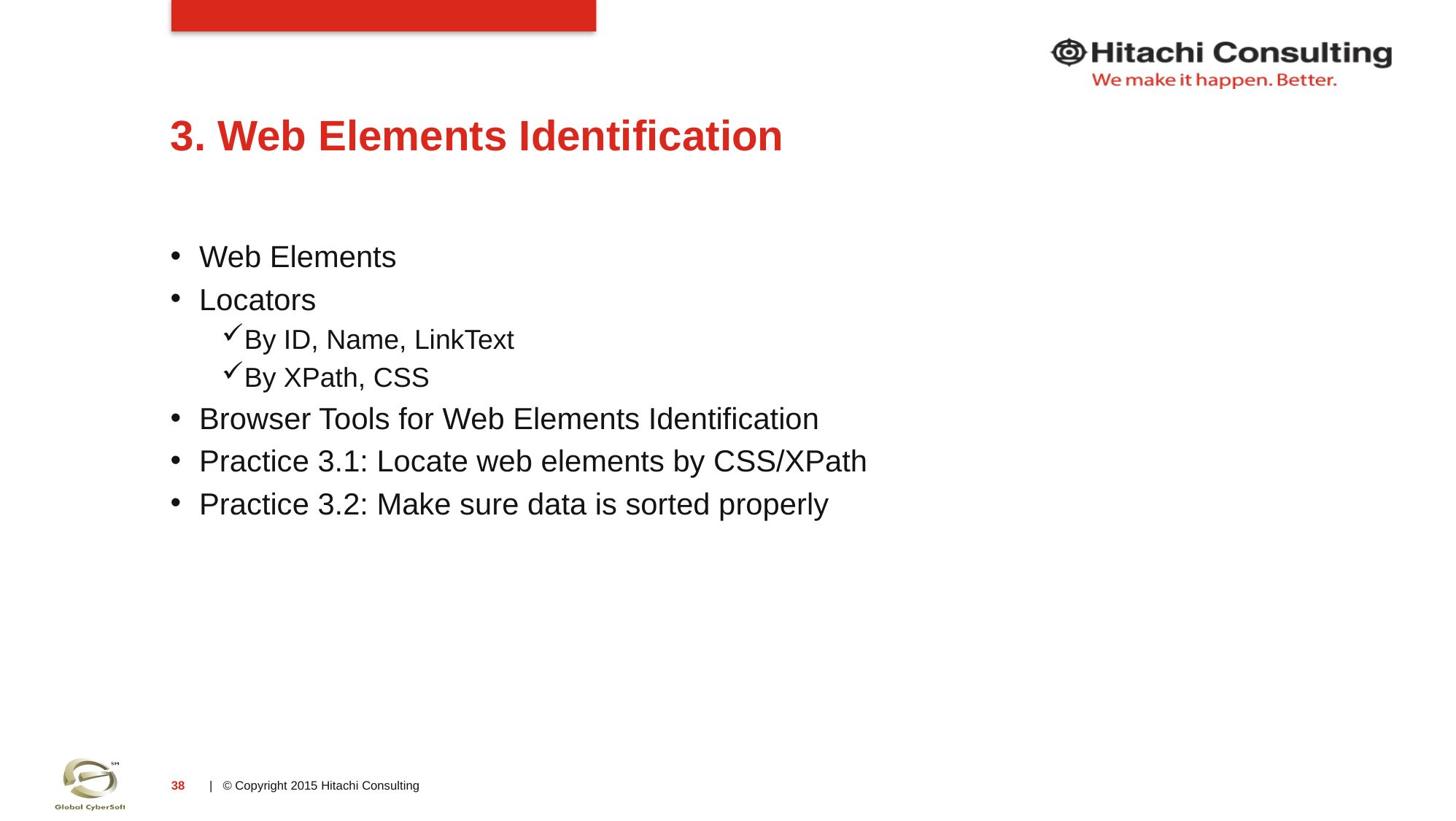

# 3. Web Elements Identification

 Web Elements
 Locators
By ID, Name, LinkText
By XPath, CSS
 Browser Tools for Web Elements Identification
 Practice 3.1: Locate web elements by CSS/XPath
 Practice 3.2: Make sure data is sorted properly